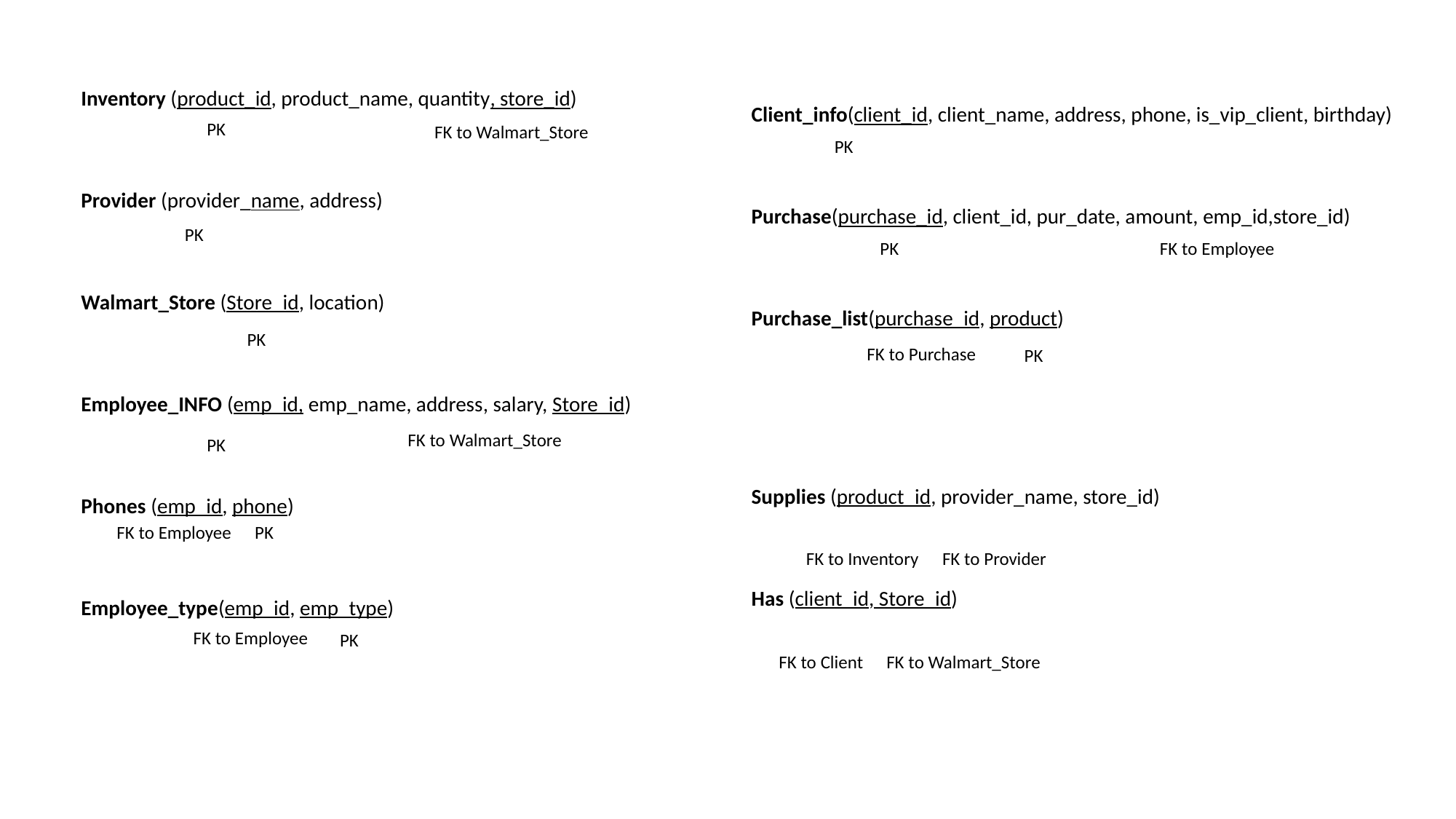

Client_info(client_id, client_name, address, phone, is_vip_client, birthday)

Purchase(purchase_id, client_id, pur_date, amount, emp_id,store_id)

Purchase_list(purchase_id, product)

Supplies (product_id, provider_name, store_id)

Has (client_id, Store_id)

Inventory (product_id, product_name, quantity, store_id)

Provider (provider_name, address)

Walmart_Store (Store_id, location)

Employee_INFO (emp_id, emp_name, address, salary, Store_id)

Phones (emp_id, phone)

Employee_type(emp_id, emp_type)

PK

FK to Walmart_Store

PK

PK

FK to Employee

PK

PK

FK to Purchase

PK

FK to Walmart_Store

PK

FK to Employee

PK

FK to Provider

FK to Inventory

FK to Employee

PK

FK to Client

FK to Walmart_Store